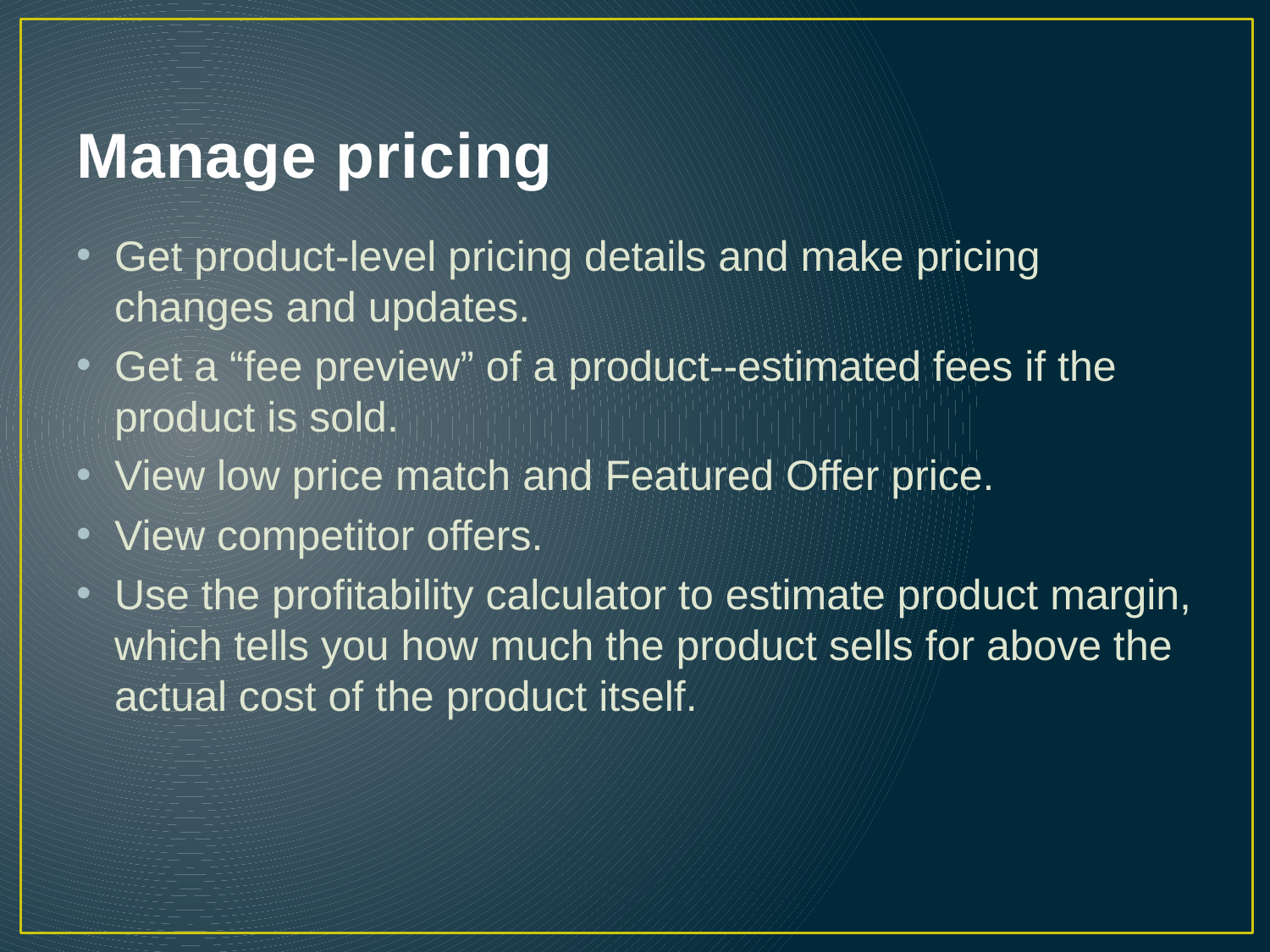

# Manage pricing
Get product-level pricing details and make pricing changes and updates.
Get a “fee preview” of a product--estimated fees if the product is sold.
View low price match and Featured Offer price.
View competitor offers.
Use the profitability calculator to estimate product margin, which tells you how much the product sells for above the actual cost of the product itself.